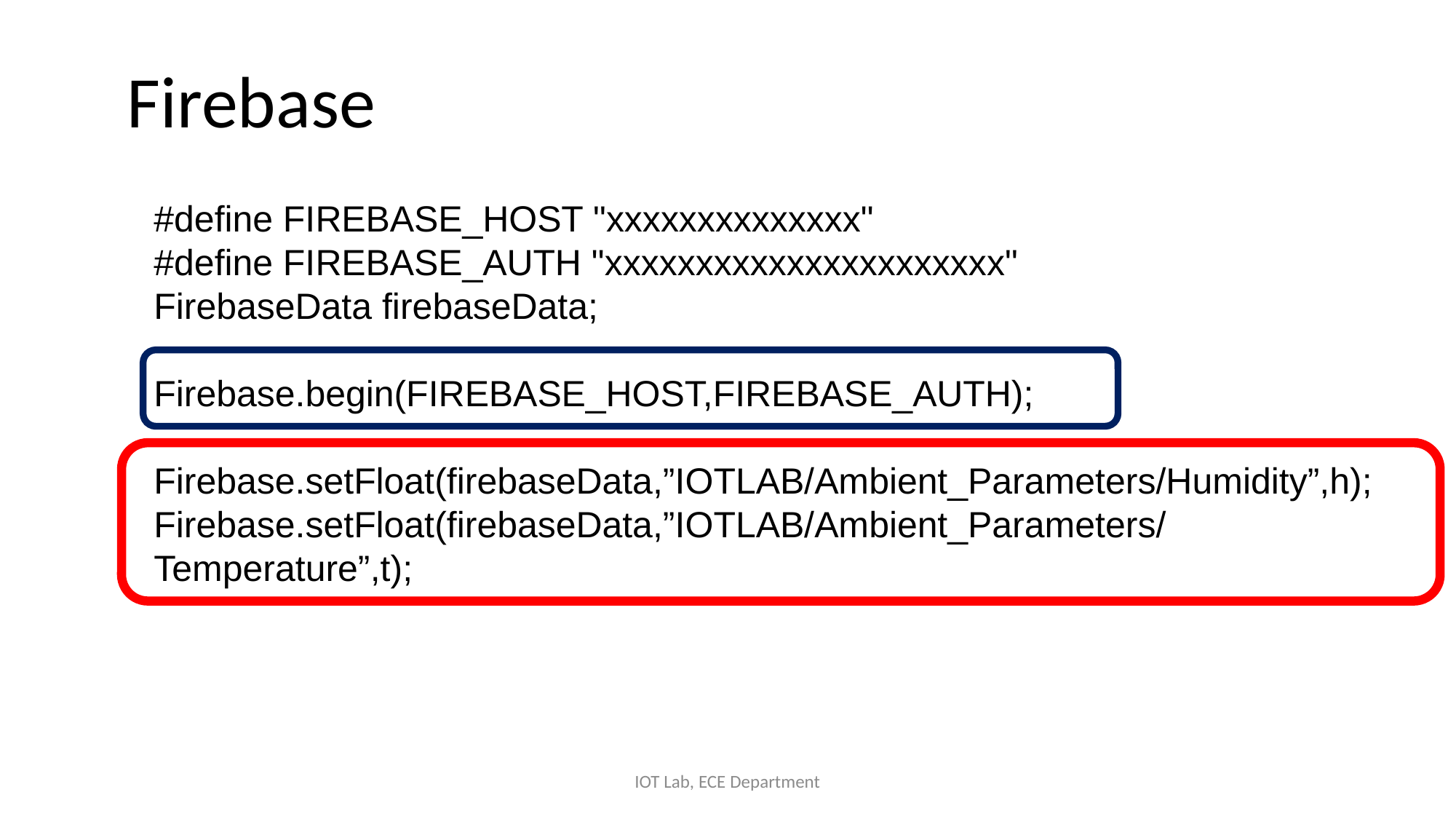

# Firebase
#define FIREBASE_HOST "xxxxxxxxxxxxxx"
#define FIREBASE_AUTH "xxxxxxxxxxxxxxxxxxxxxx"
FirebaseData firebaseData;

Firebase.begin(FIREBASE_HOST,FIREBASE_AUTH);

Firebase.setFloat(firebaseData,”IOTLAB/Ambient_Parameters/Humidity”,h);
Firebase.setFloat(firebaseData,”IOTLAB/Ambient_Parameters/Temperature”,t);

IOT Lab, ECE Department